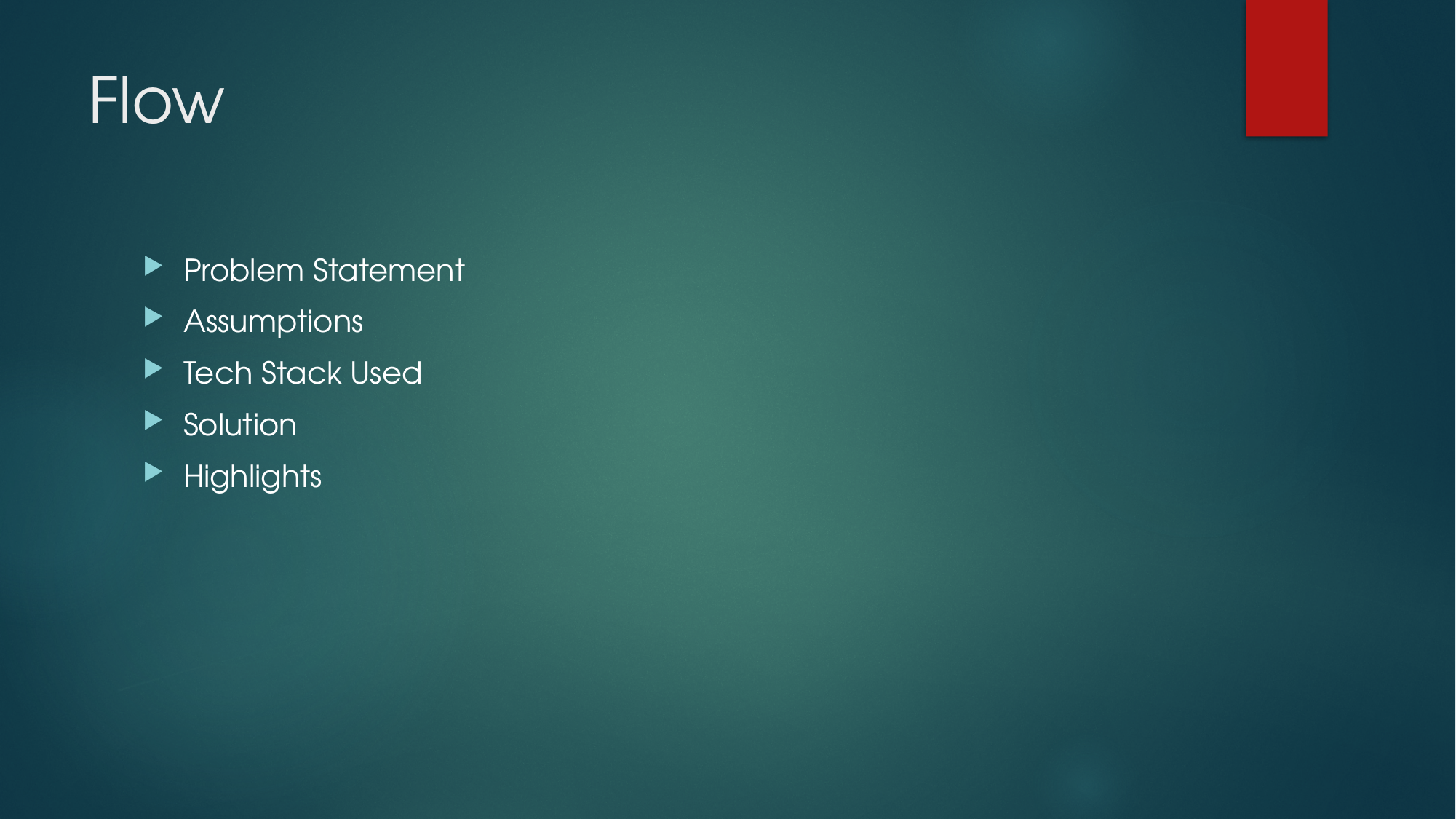

# Flow
Problem Statement
Assumptions
Tech Stack Used
Solution
Highlights